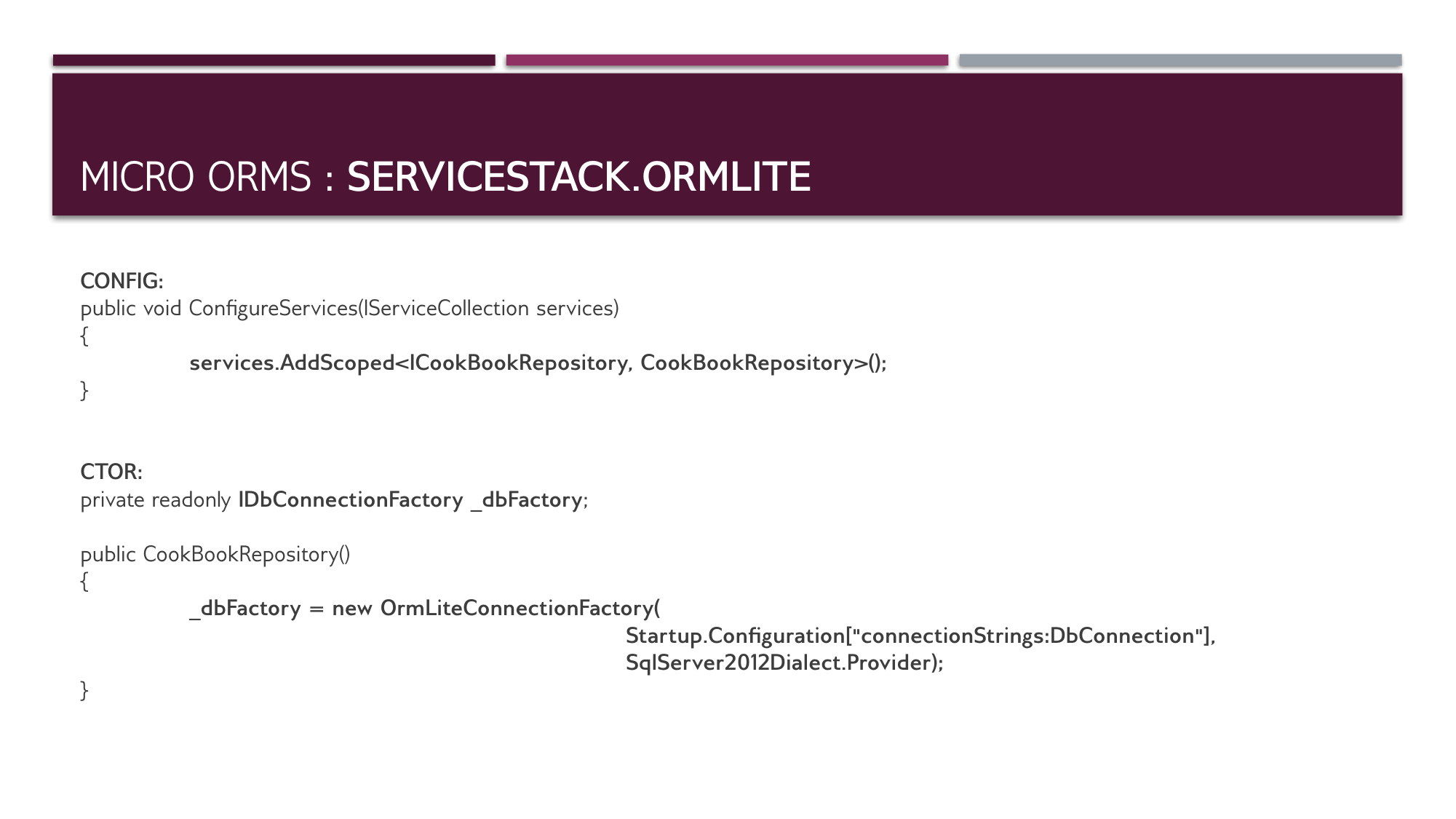

# Micro Orms : servicestack.ormlite
CONFIG:
public void ConfigureServices(IServiceCollection services)
{
	services.AddScoped<ICookBookRepository, CookBookRepository>();
}

CTOR:
private readonly IDbConnectionFactory _dbFactory;
public CookBookRepository()
{
	_dbFactory = new OrmLiteConnectionFactory(
					Startup.Configuration["connectionStrings:DbConnection"],
					SqlServer2012Dialect.Provider);
}